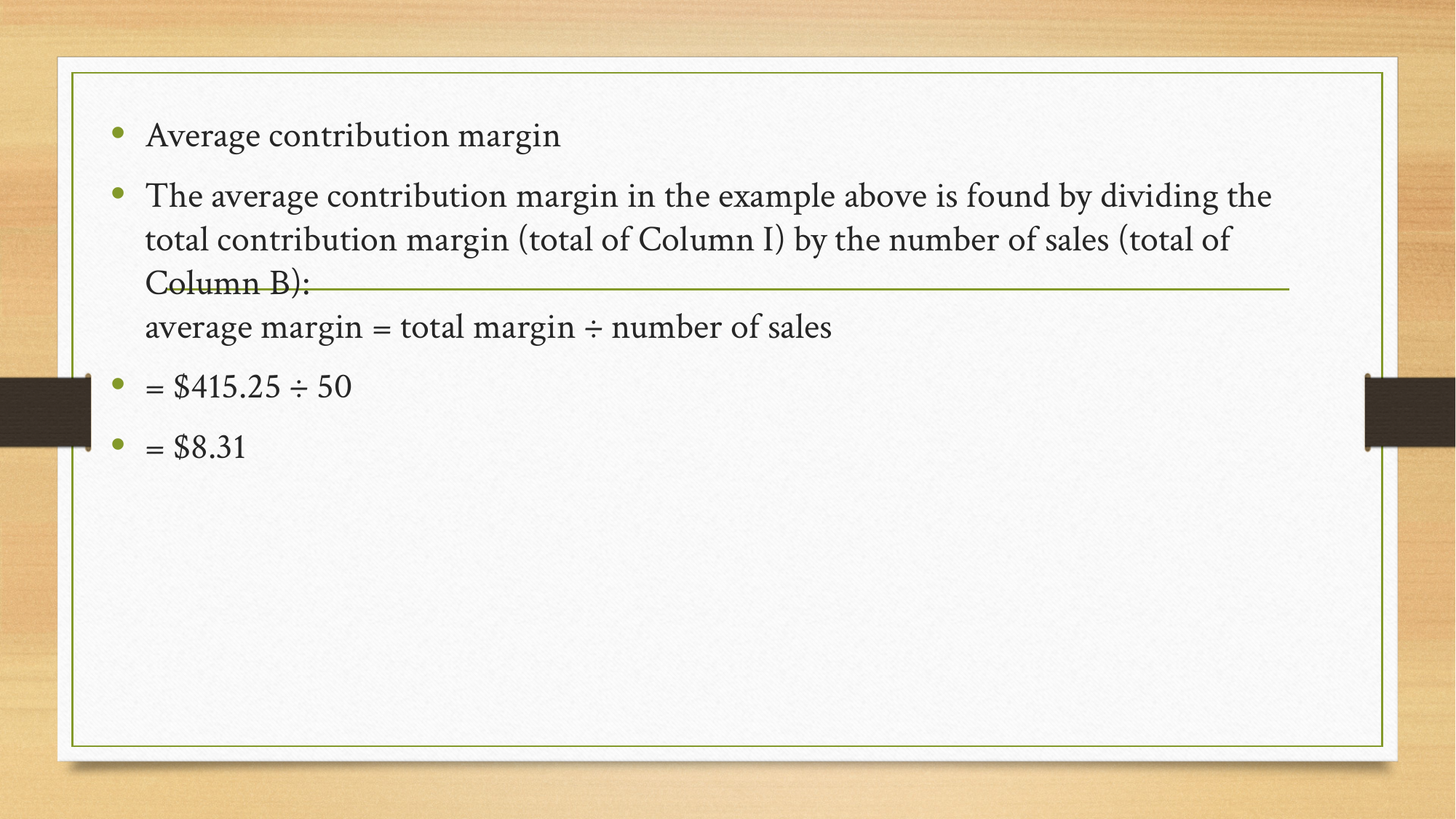

Average contribution margin
The average contribution margin in the example above is found by dividing the total contribution margin (total of Column I) by the number of sales (total of Column B):
average margin = total margin ÷ number of sales
= $415.25 ÷ 50
= $8.31